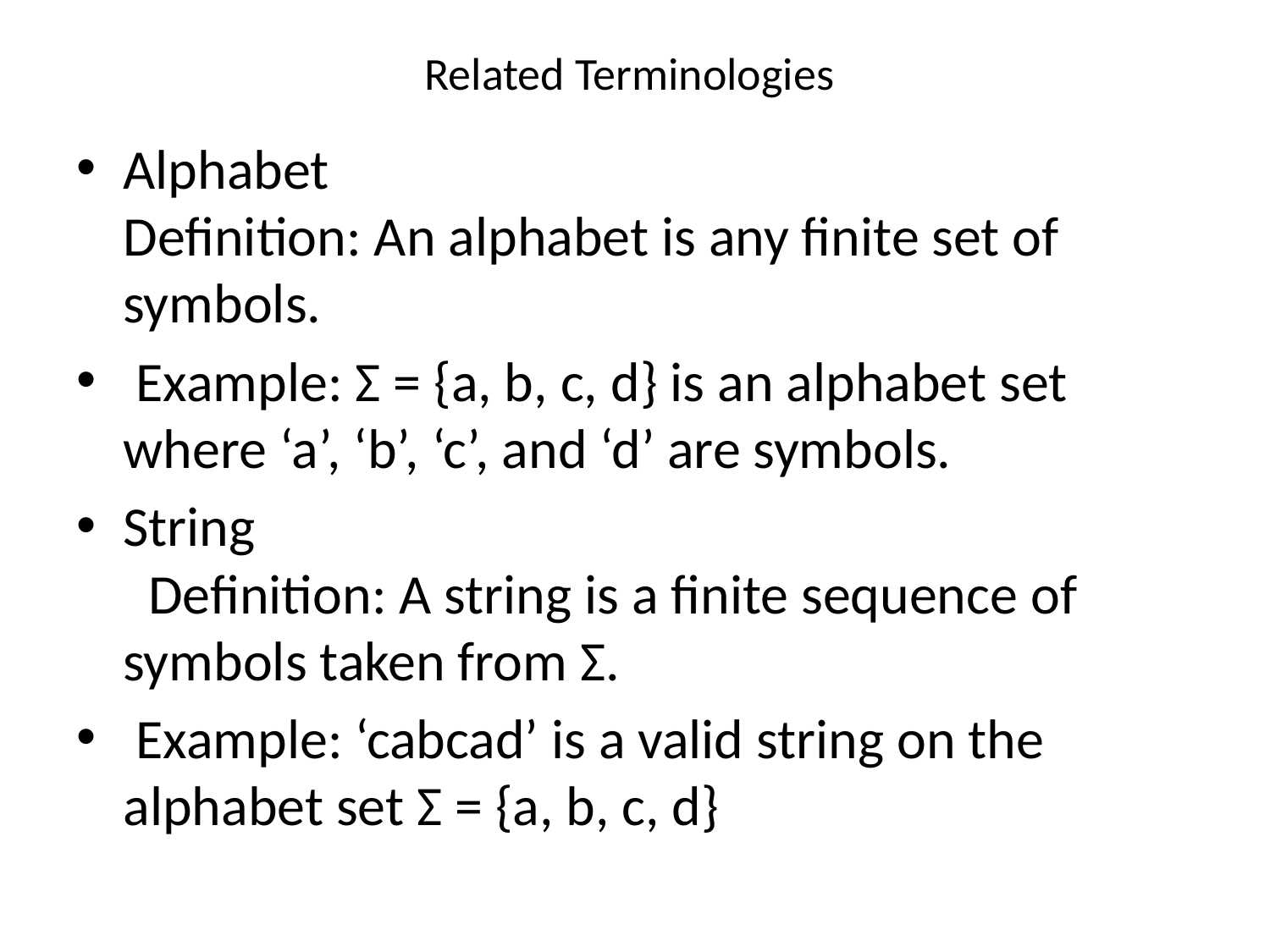

# Related Terminologies
Alphabet                                                   Definition: An alphabet is any finite set of symbols.
 Example: Σ = {a, b, c, d} is an alphabet set where ‘a’, ‘b’, ‘c’, and ‘d’ are symbols.
String                                                                            Definition: A string is a finite sequence of symbols taken from Σ.
 Example: ‘cabcad’ is a valid string on the alphabet set Σ = {a, b, c, d}